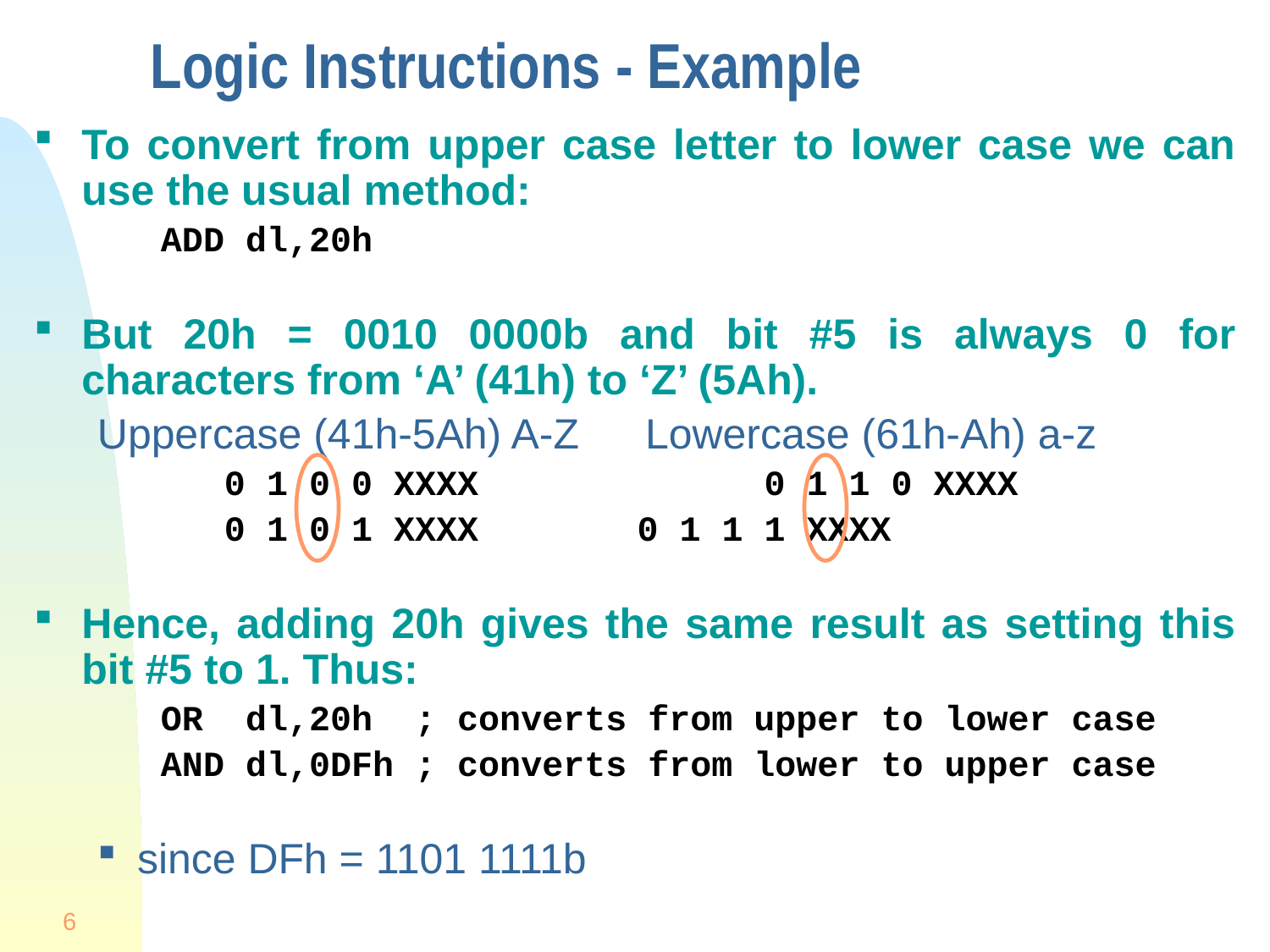

# Logic Instructions - Example
To convert from upper case letter to lower case we can use the usual method:
ADD dl,20h

But 20h = 0010 0000b and bit #5 is always 0 for characters from ‘A’ (41h) to ‘Z’ (5Ah).
Uppercase (41h-5Ah) A-Z	Lowercase (61h-Ah) a-z
   0 1 0 0 XXXX		   0 1 1 0 XXXX
   0 1 0 1 XXXX   	   0 1 1 1 XXXX

Hence, adding 20h gives the same result as setting this bit #5 to 1. Thus:
OR  dl,20h  ; converts from upper to lower case
AND dl,0DFh ; converts from lower to upper case

since DFh = 1101 1111b

6